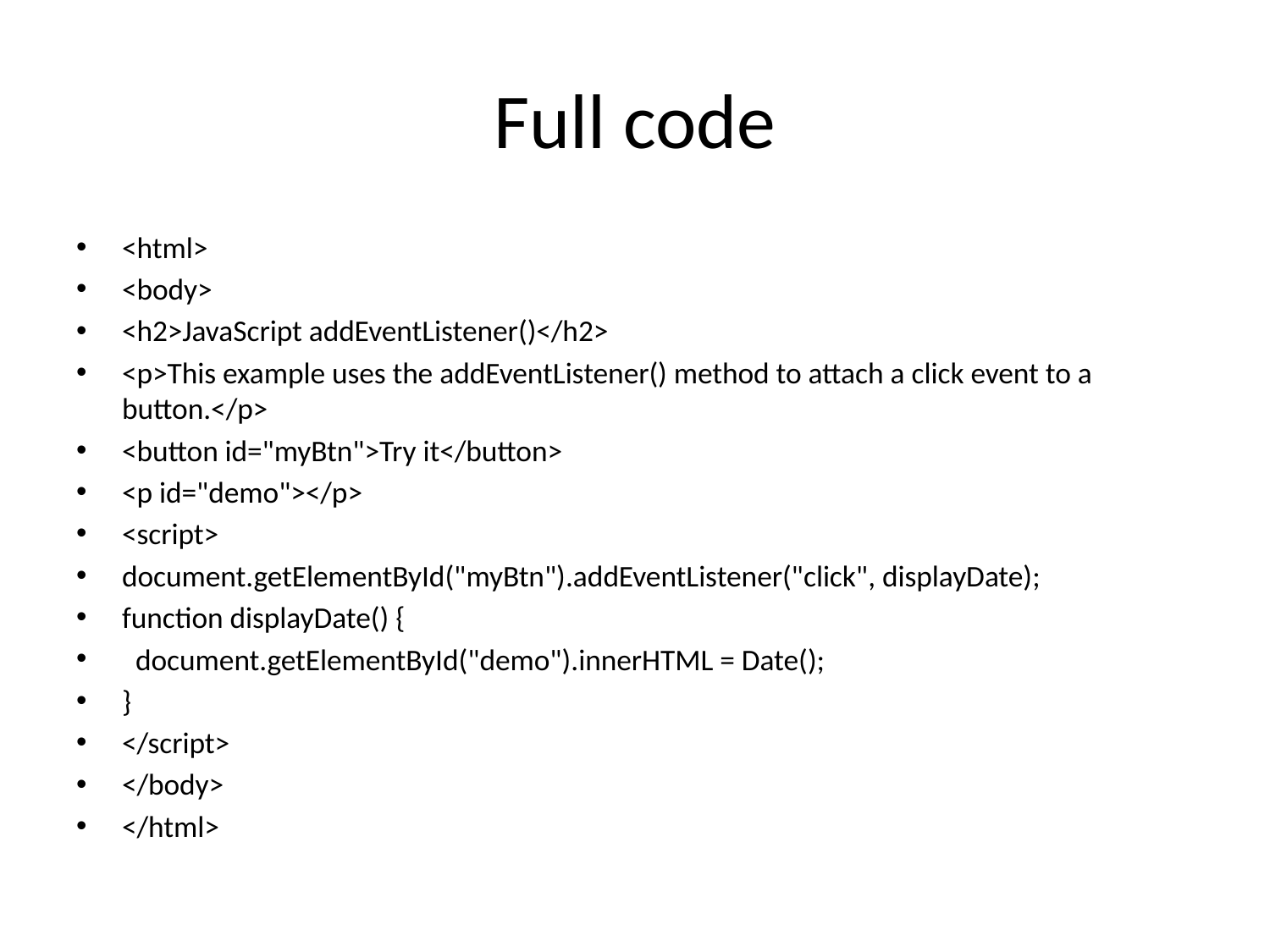

# Full code
<html>
<body>
<h2>JavaScript addEventListener()</h2>
<p>This example uses the addEventListener() method to attach a click event to a button.</p>
<button id="myBtn">Try it</button>
<p id="demo"></p>
<script>
document.getElementById("myBtn").addEventListener("click", displayDate);
function displayDate() {
  document.getElementById("demo").innerHTML = Date();
}
</script>
</body>
</html>